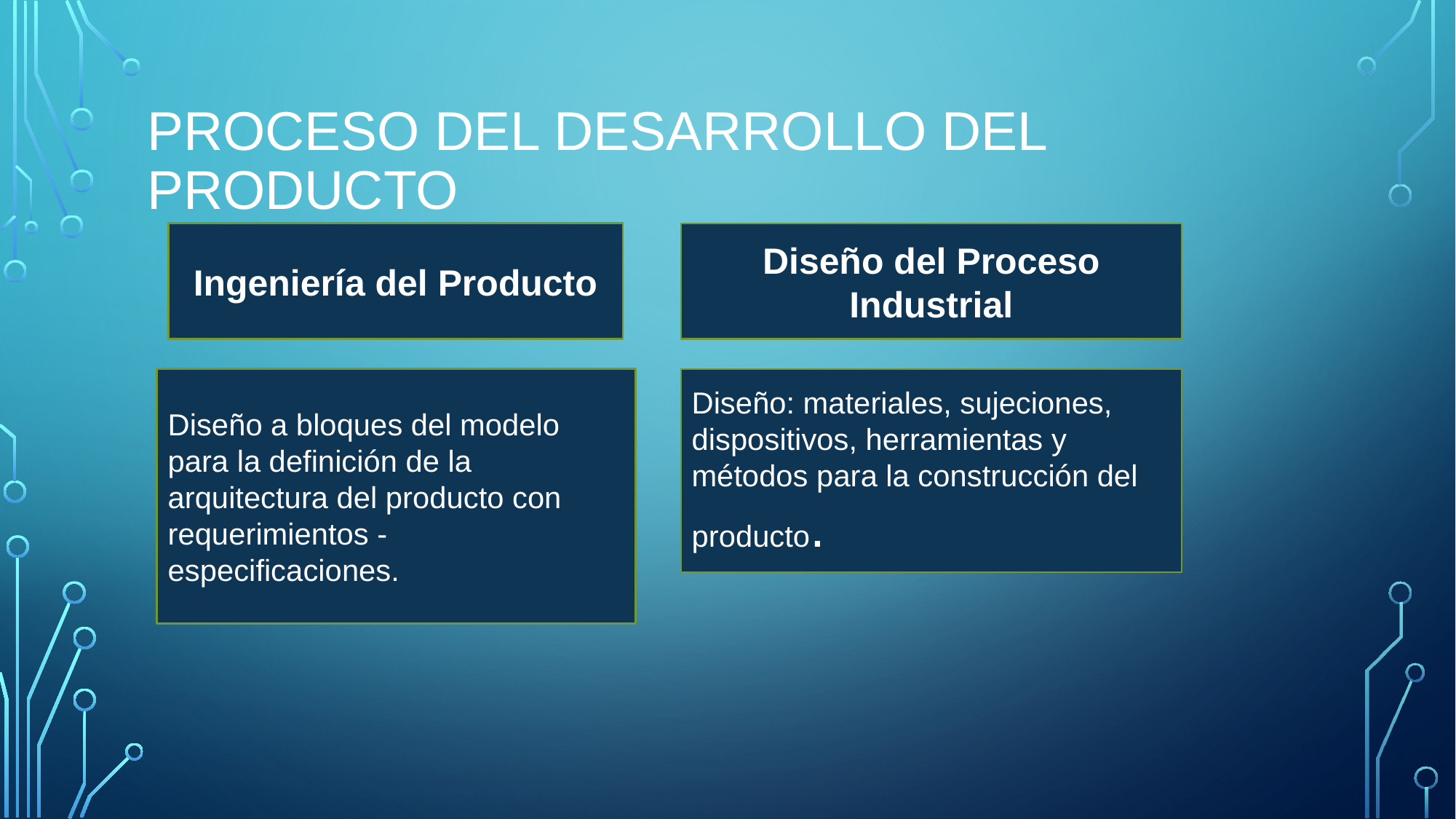

# Proceso del desarrollo del producto
Ingeniería del Producto
Diseño del Proceso Industrial
Diseño a bloques del modelo para la definición de la arquitectura del producto con requerimientos -  especificaciones.
Diseño: materiales, sujeciones, dispositivos, herramientas y métodos para la construcción del producto.